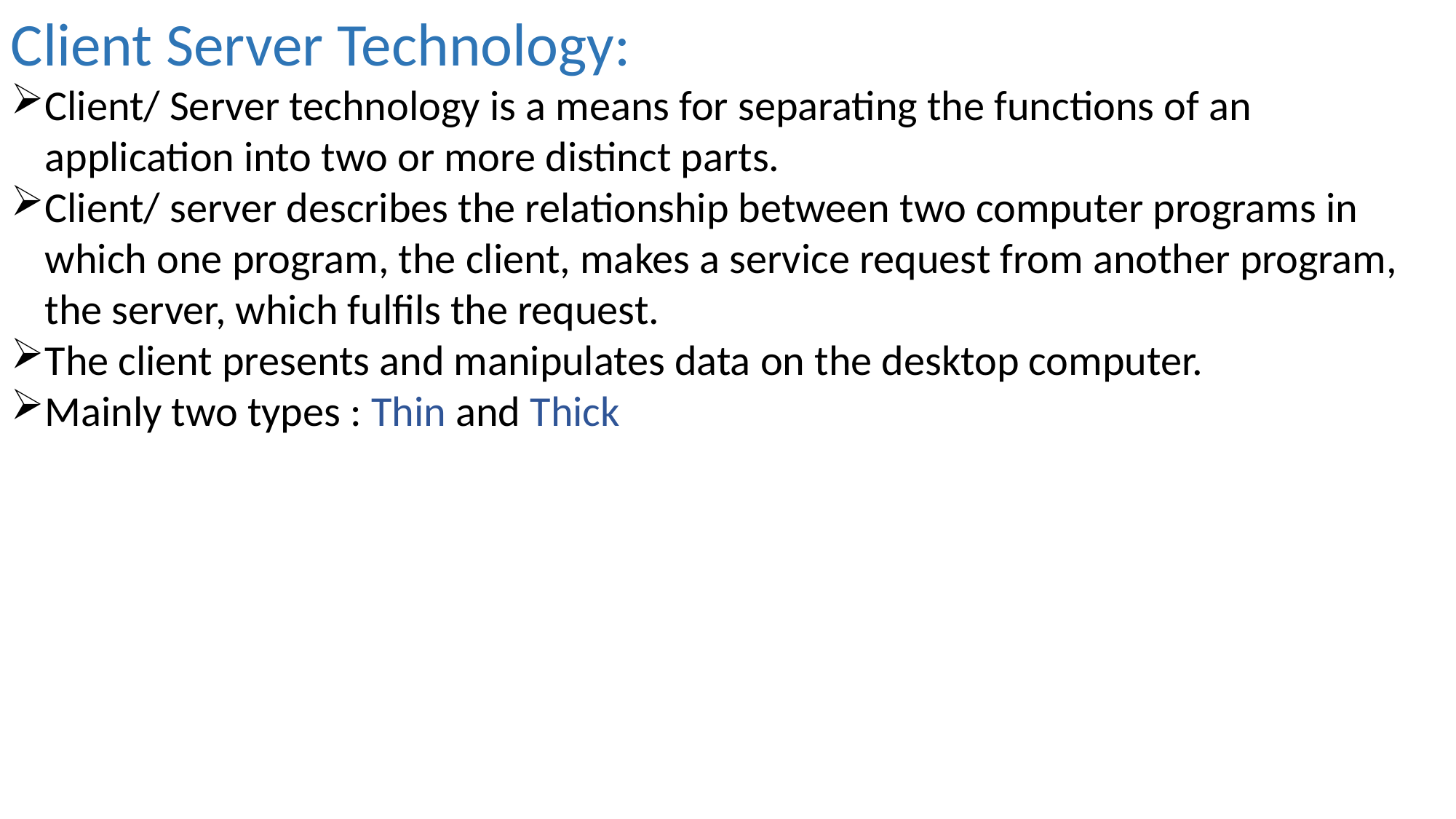

Client Server Technology:
Client/ Server technology is a means for separating the functions of an application into two or more distinct parts.
Client/ server describes the relationship between two computer programs in which one program, the client, makes a service request from another program, the server, which fulfils the request.
The client presents and manipulates data on the desktop computer.
Mainly two types : Thin and Thick